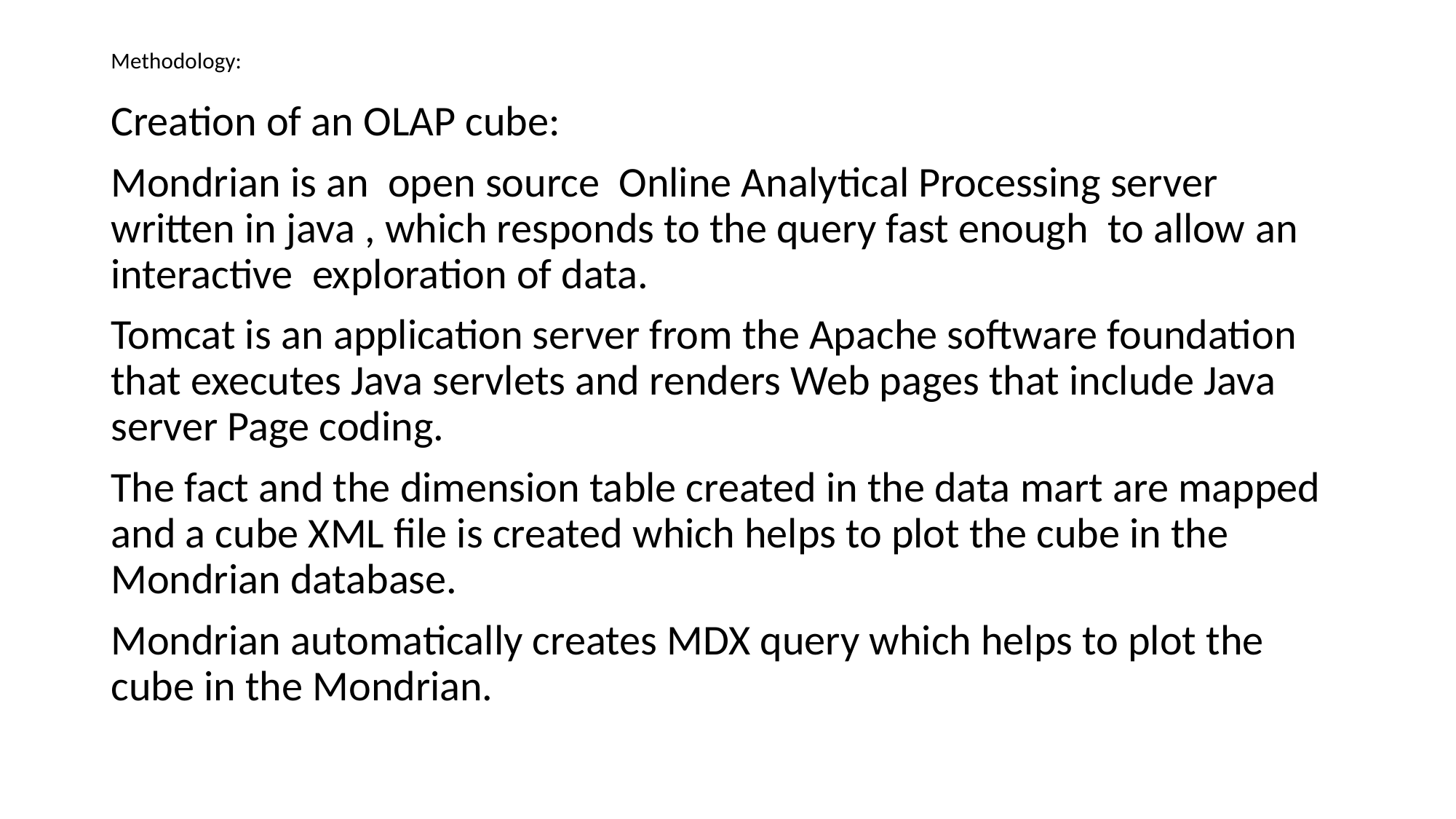

# Methodology:
Creation of an OLAP cube:
Mondrian is an  open source  Online Analytical Processing server written in java , which responds to the query fast enough  to allow an interactive  exploration of data.
Tomcat is an application server from the Apache software foundation that executes Java servlets and renders Web pages that include Java server Page coding.
The fact and the dimension table created in the data mart are mapped and a cube XML file is created which helps to plot the cube in the Mondrian database.
Mondrian automatically creates MDX query which helps to plot the cube in the Mondrian.